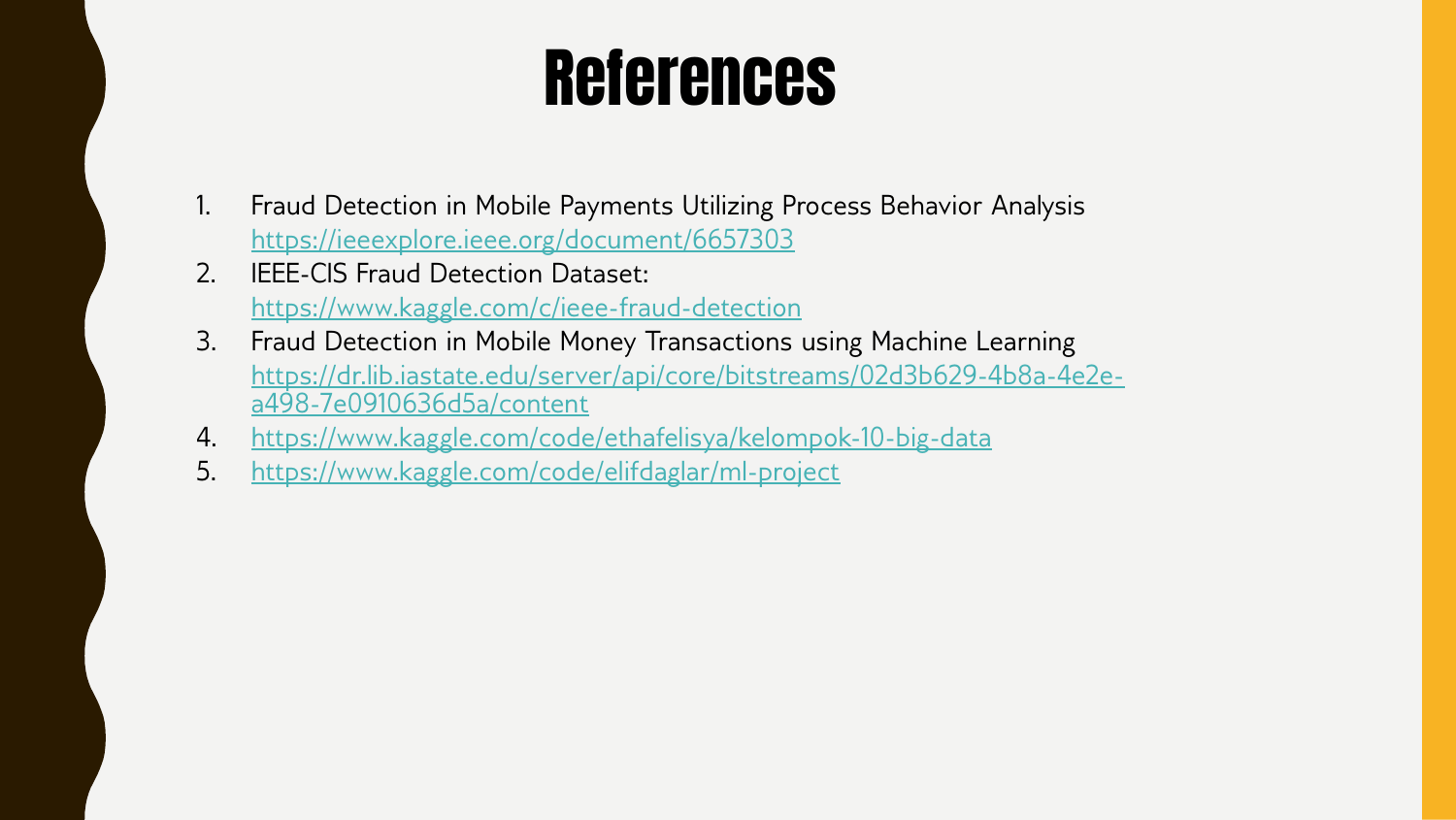

References
Fraud Detection in Mobile Payments Utilizing Process Behavior Analysis https://ieeexplore.ieee.org/document/6657303
IEEE-CIS Fraud Detection Dataset: https://www.kaggle.com/c/ieee-fraud-detection
Fraud Detection in Mobile Money Transactions using Machine Learning https://dr.lib.iastate.edu/server/api/core/bitstreams/02d3b629-4b8a-4e2e-a498-7e0910636d5a/content
https://www.kaggle.com/code/ethafelisya/kelompok-10-big-data
https://www.kaggle.com/code/elifdaglar/ml-project